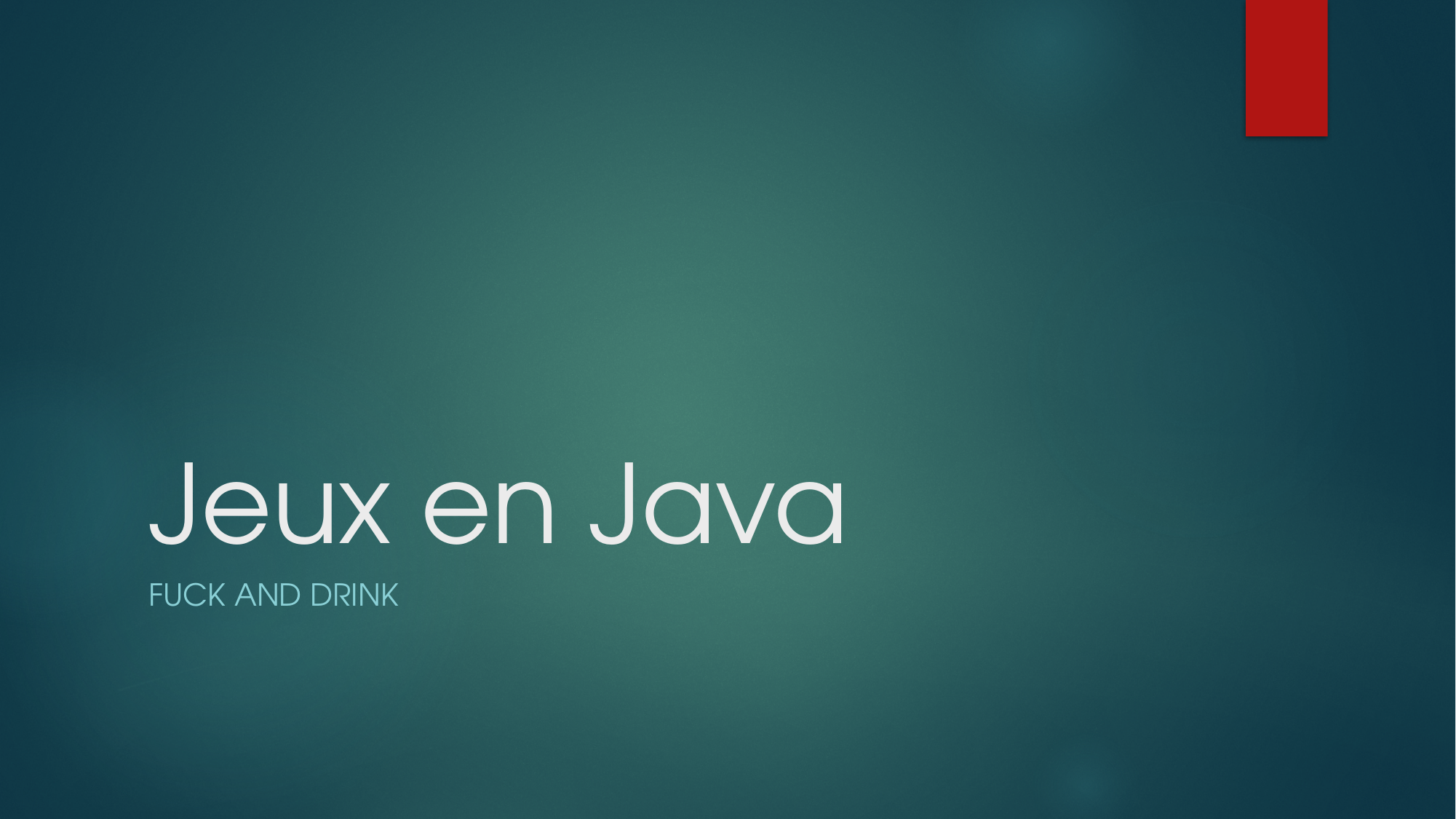

# Jeux en Java
Fuck and drink